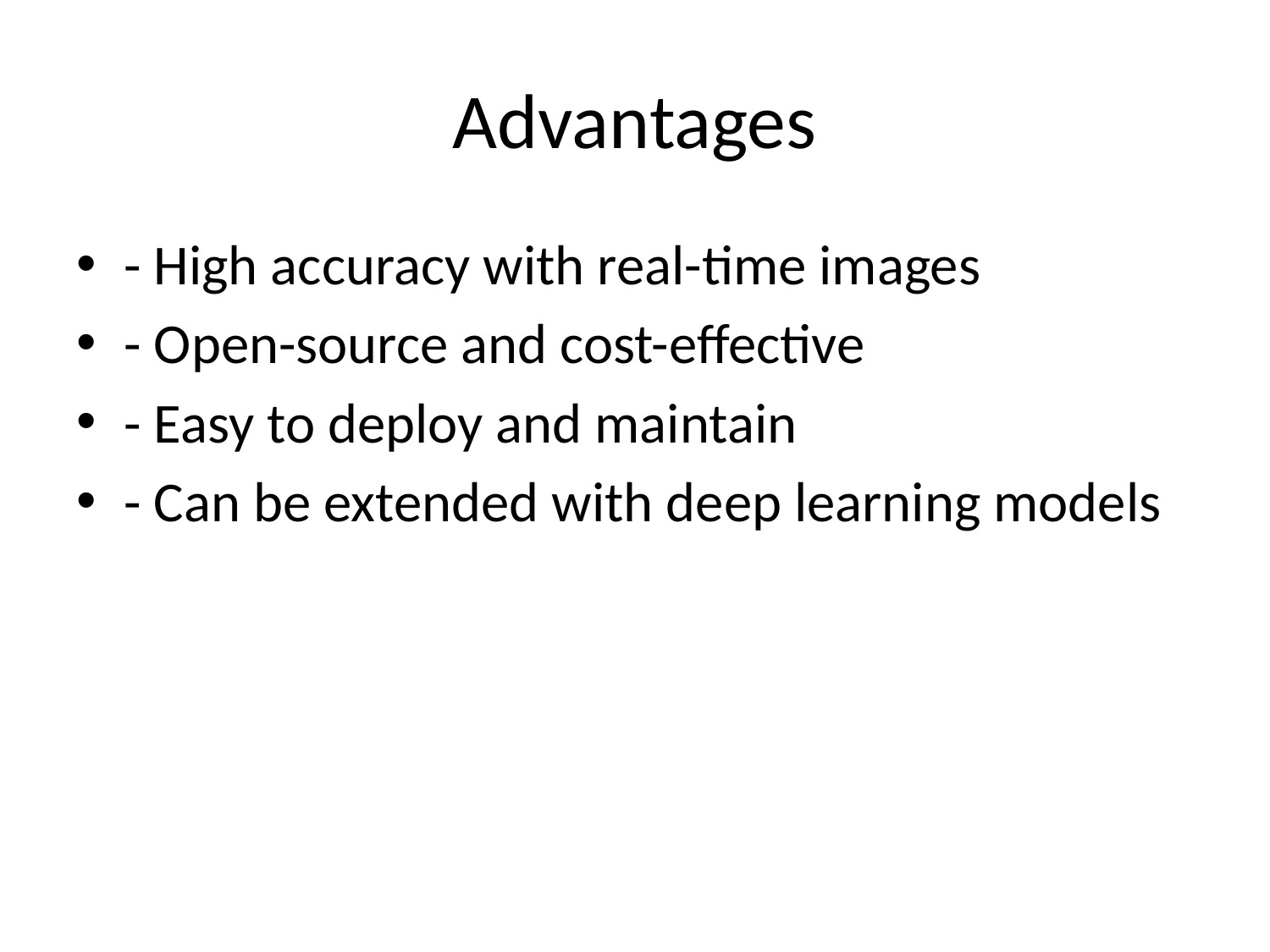

# Advantages
- High accuracy with real-time images
- Open-source and cost-effective
- Easy to deploy and maintain
- Can be extended with deep learning models